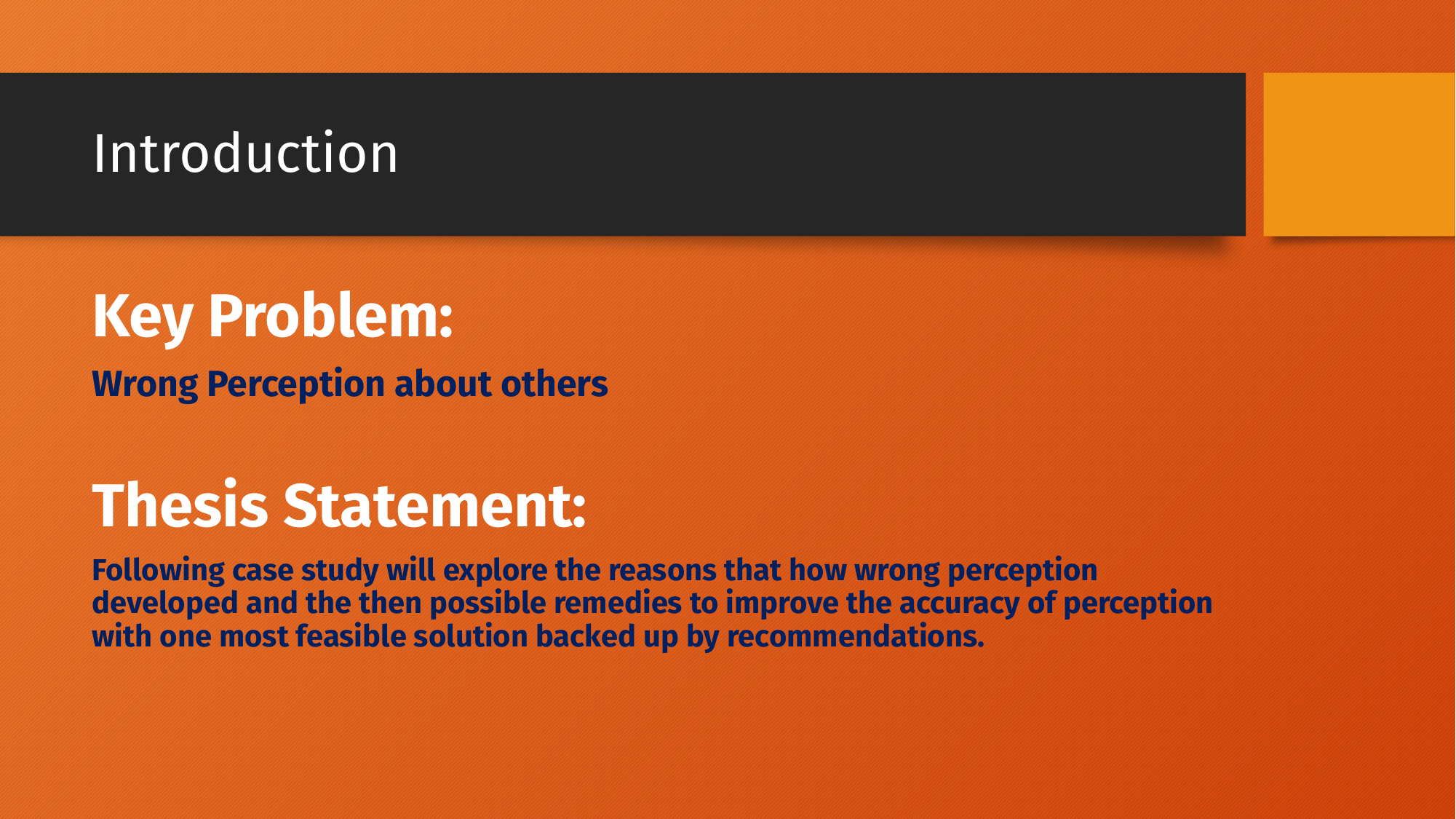

# Introduction
Key Problem:
Wrong Perception about others

Thesis Statement:
Following case study will explore the reasons that how wrong perception developed and the then possible remedies to improve the accuracy of perception with one most feasible solution backed up by recommendations.